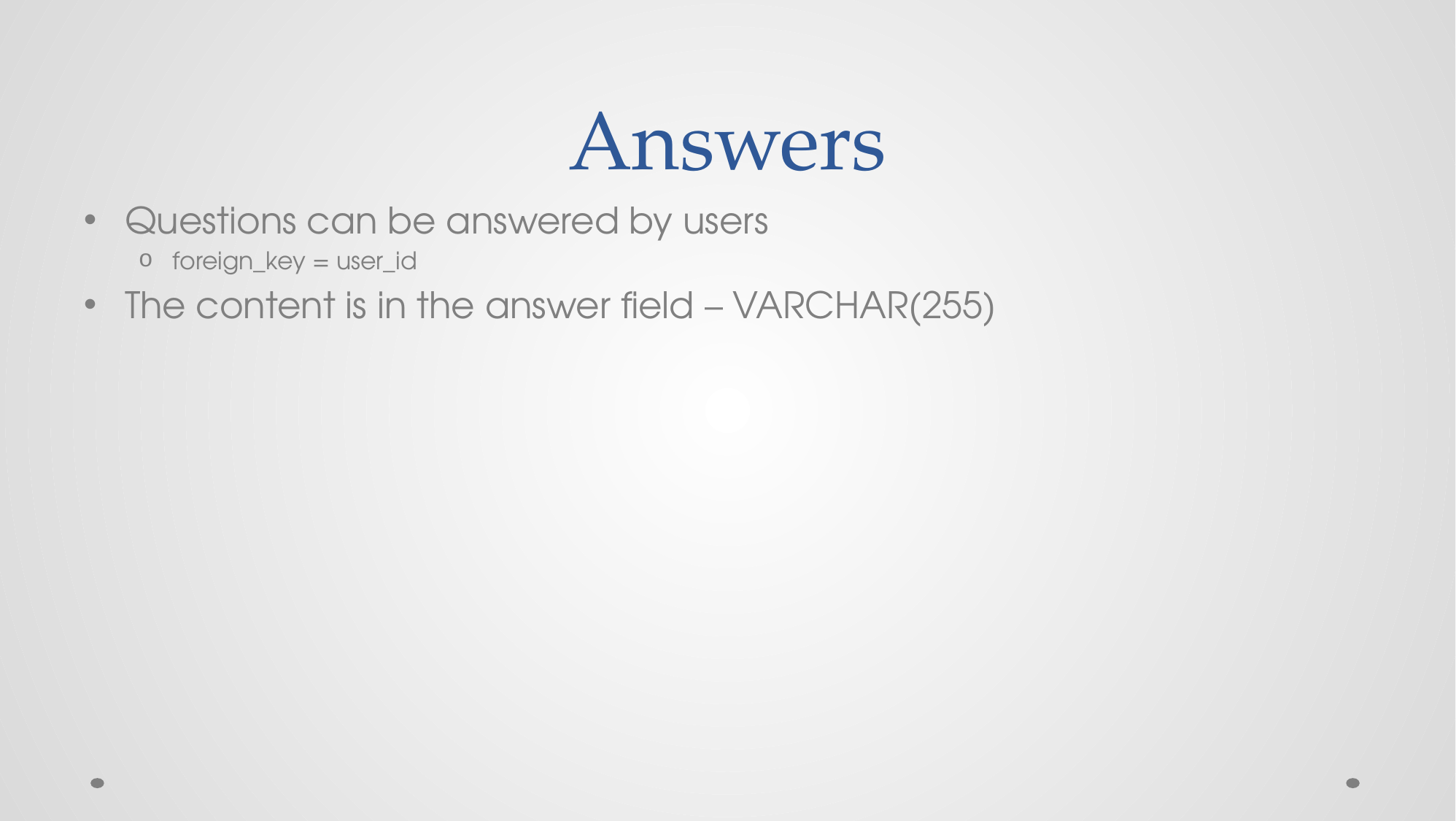

# Answers
Questions can be answered by users
foreign_key = user_id
The content is in the answer field – VARCHAR(255)